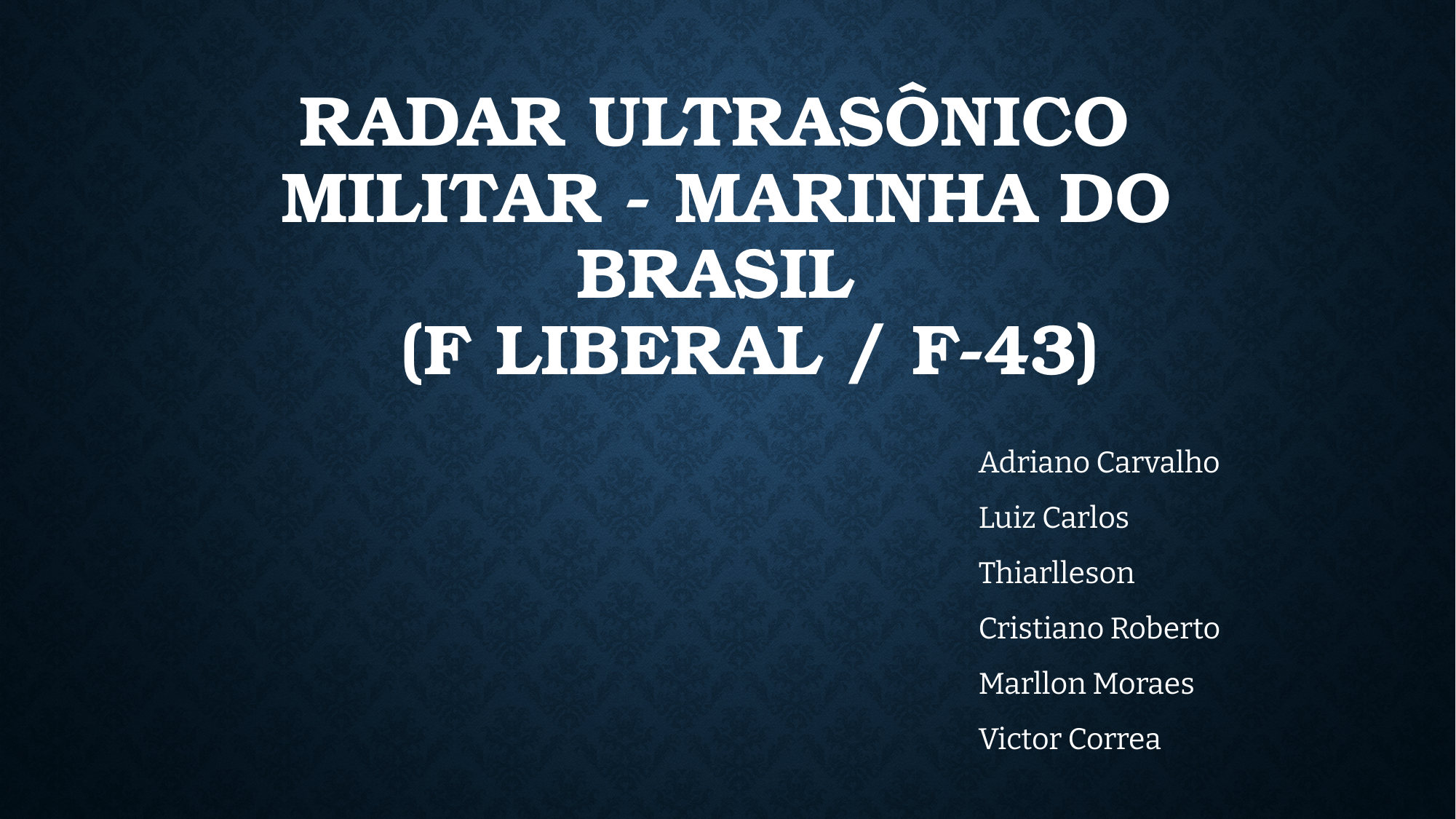

# RADAR ULTRASÔNICO MILITAR - MARINHA DO BRASIL (F LIBERAL / F-43)
Adriano Carvalho
Luiz Carlos
Thiarlleson
Cristiano Roberto
Marllon Moraes
Victor Correa